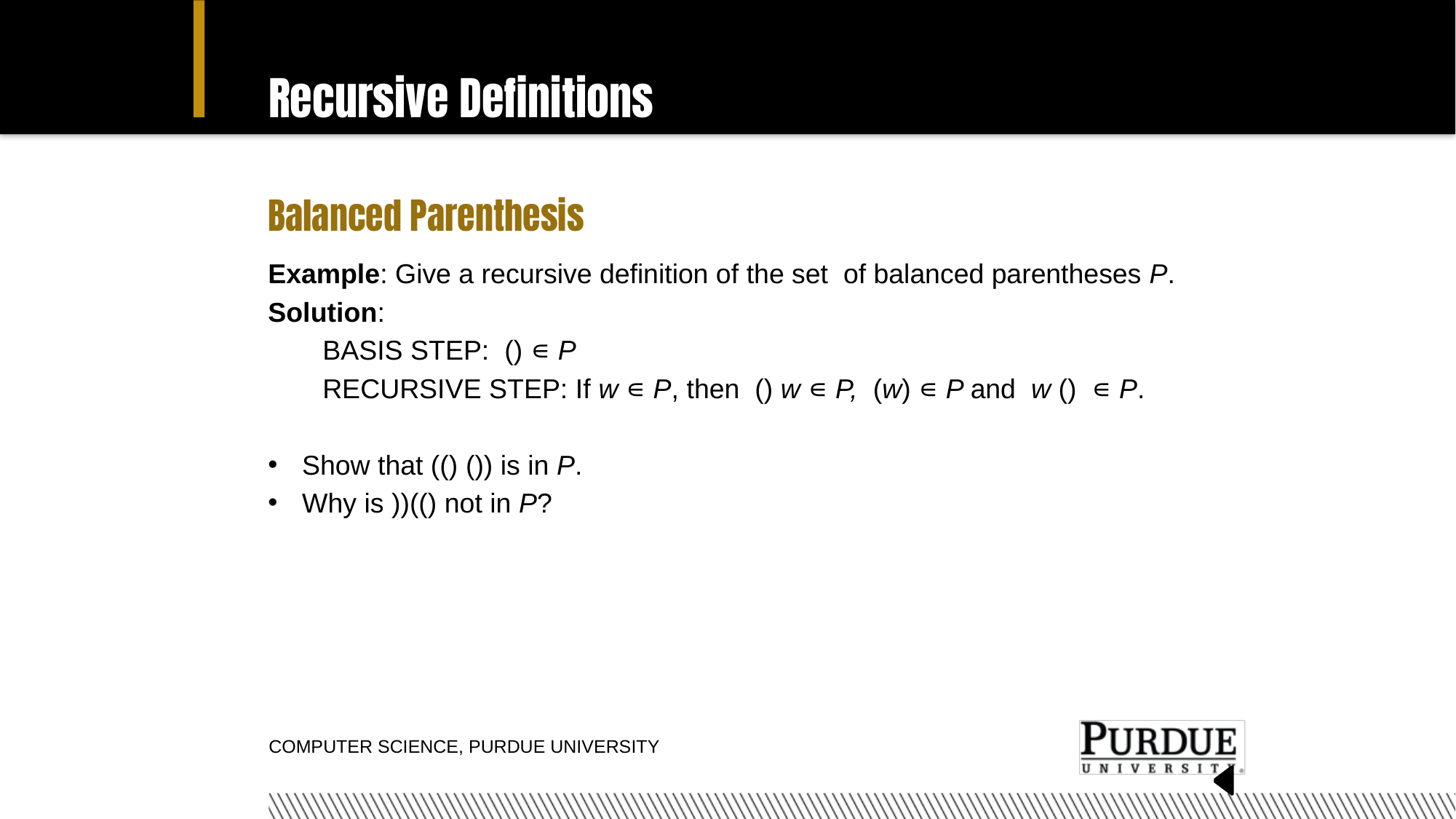

# Recursive Definitions
Balanced Parenthesis
Example: Give a recursive definition of the set  of balanced parentheses P.
Solution:
BASIS STEP:  () ∊ P
RECURSIVE STEP: If w ∊ P, then  () w ∊ P,  (w) ∊ P and  w ()  ∊ P.

Show that (() ()) is in P.
Why is ))(() not in P?
Computer Science, Purdue University
−2 .